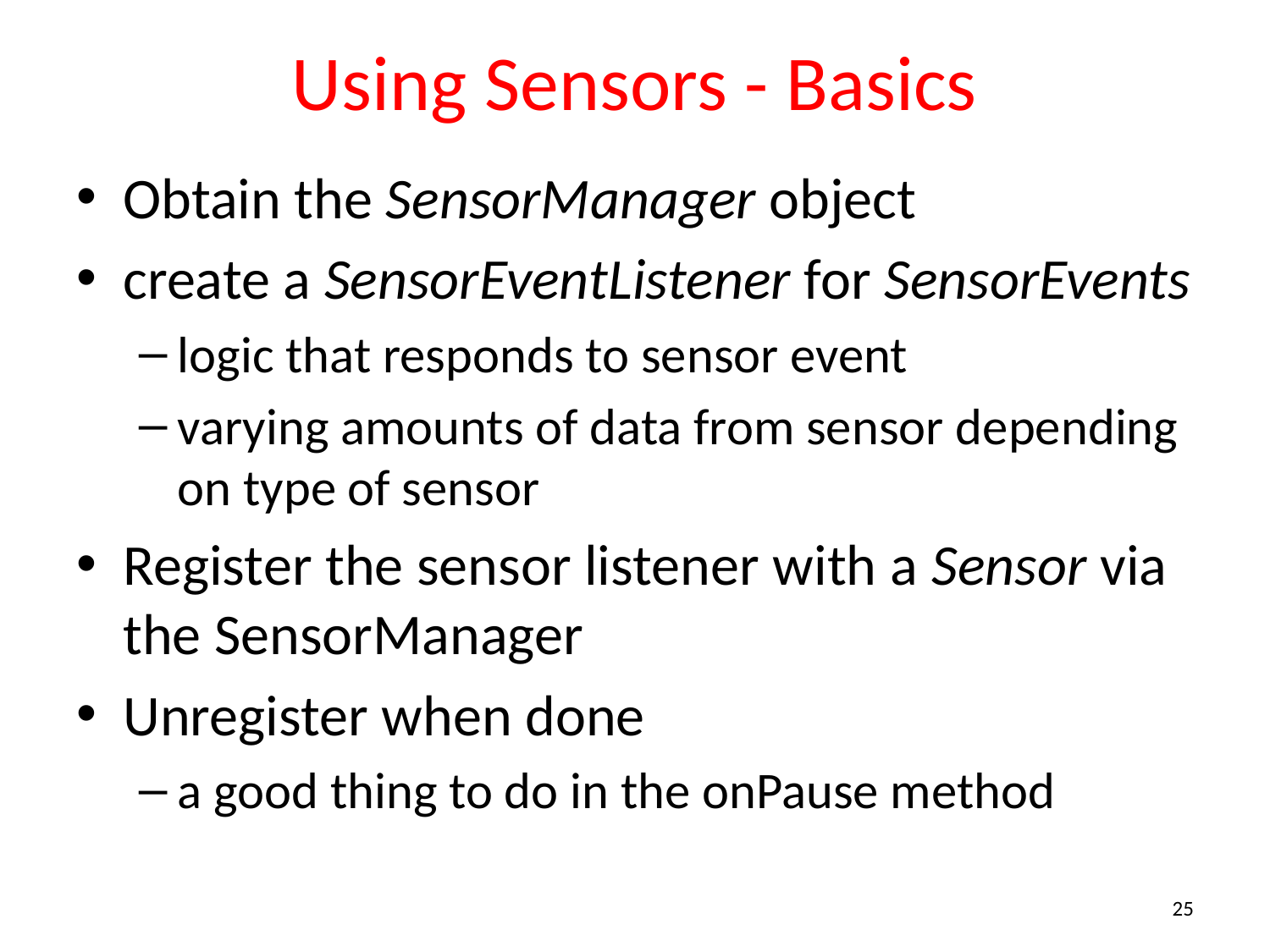

# Using Sensors - Basics
Obtain the SensorManager object
create a SensorEventListener for SensorEvents
logic that responds to sensor event
varying amounts of data from sensor depending on type of sensor
Register the sensor listener with a Sensor via the SensorManager
Unregister when done
a good thing to do in the onPause method
25